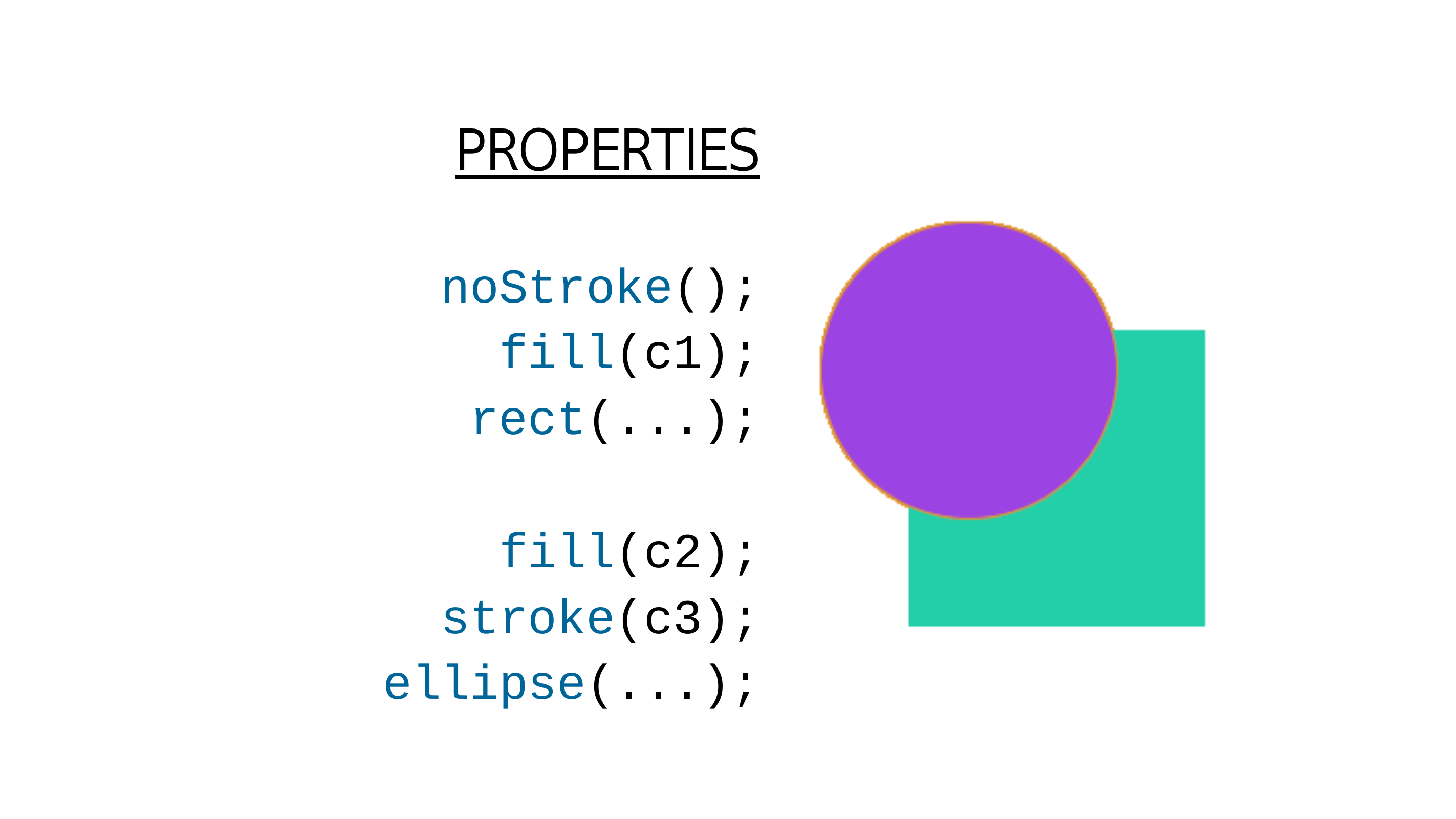

Properties

noStroke();
fill(c1);
rect(...);

fill(c2);
stroke(c3);
ellipse(...);